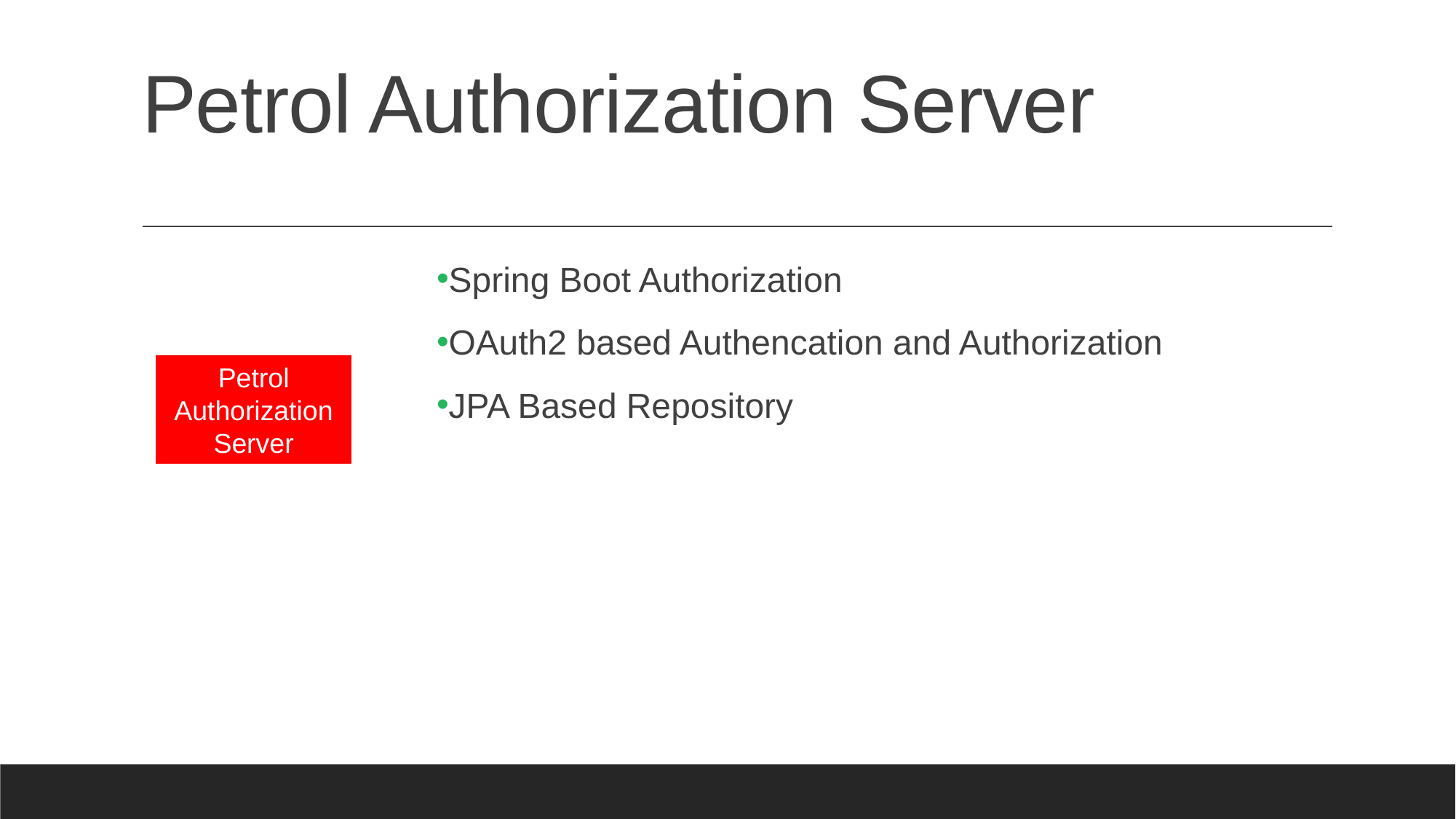

# Petrol Authorization Server
Spring Boot Authorization
OAuth2 based Authencation and Authorization
JPA Based Repository

Petrol Authorization Server